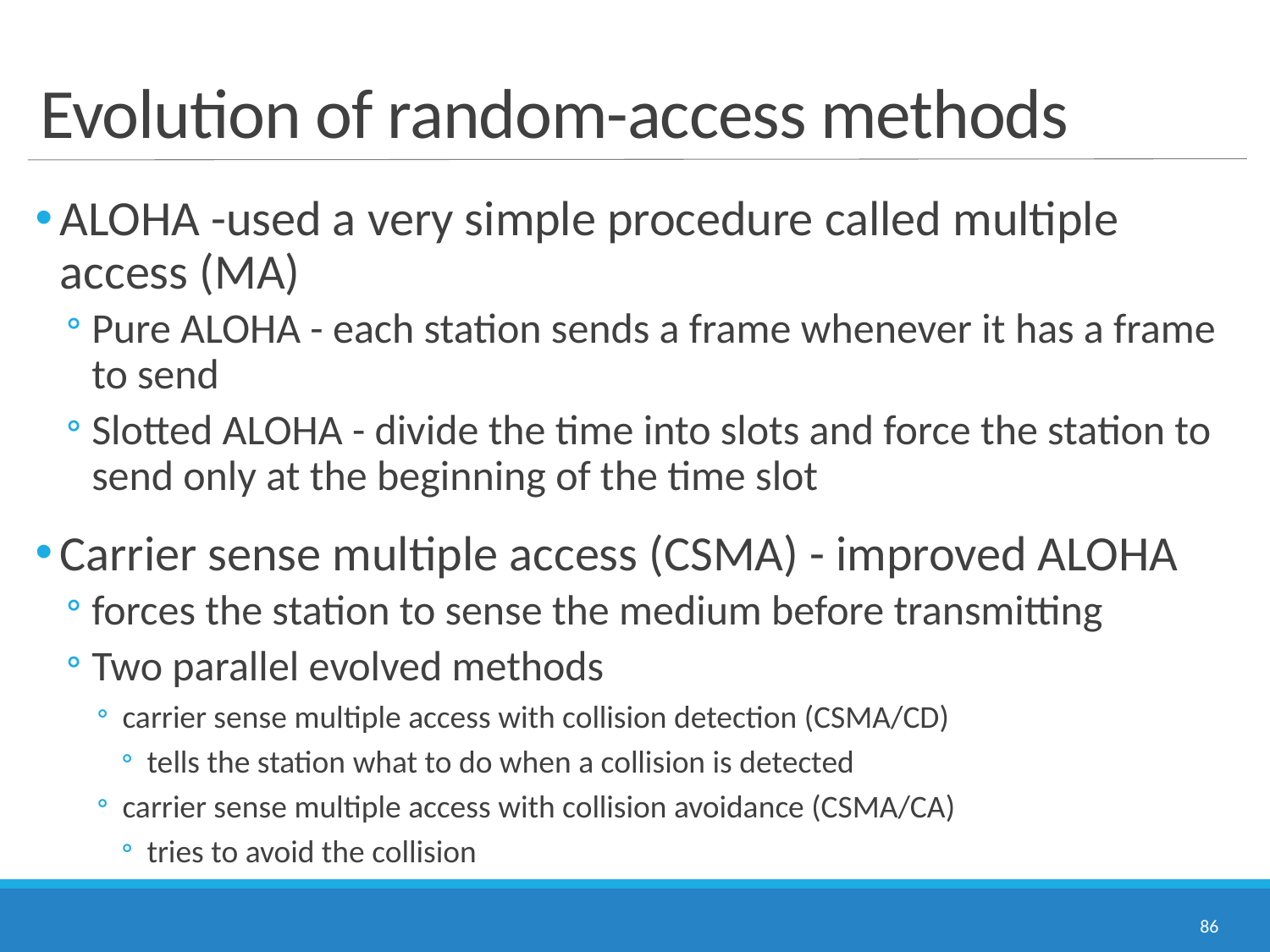

# Evolution of random-access methods
ALOHA -used a very simple procedure called multiple access (MA)
Pure ALOHA - each station sends a frame whenever it has a frame to send
Slotted ALOHA - divide the time into slots and force the station to send only at the beginning of the time slot
Carrier sense multiple access (CSMA) - improved ALOHA
forces the station to sense the medium before transmitting
Two parallel evolved methods
carrier sense multiple access with collision detection (CSMA/CD)
tells the station what to do when a collision is detected
carrier sense multiple access with collision avoidance (CSMA/CA)
tries to avoid the collision